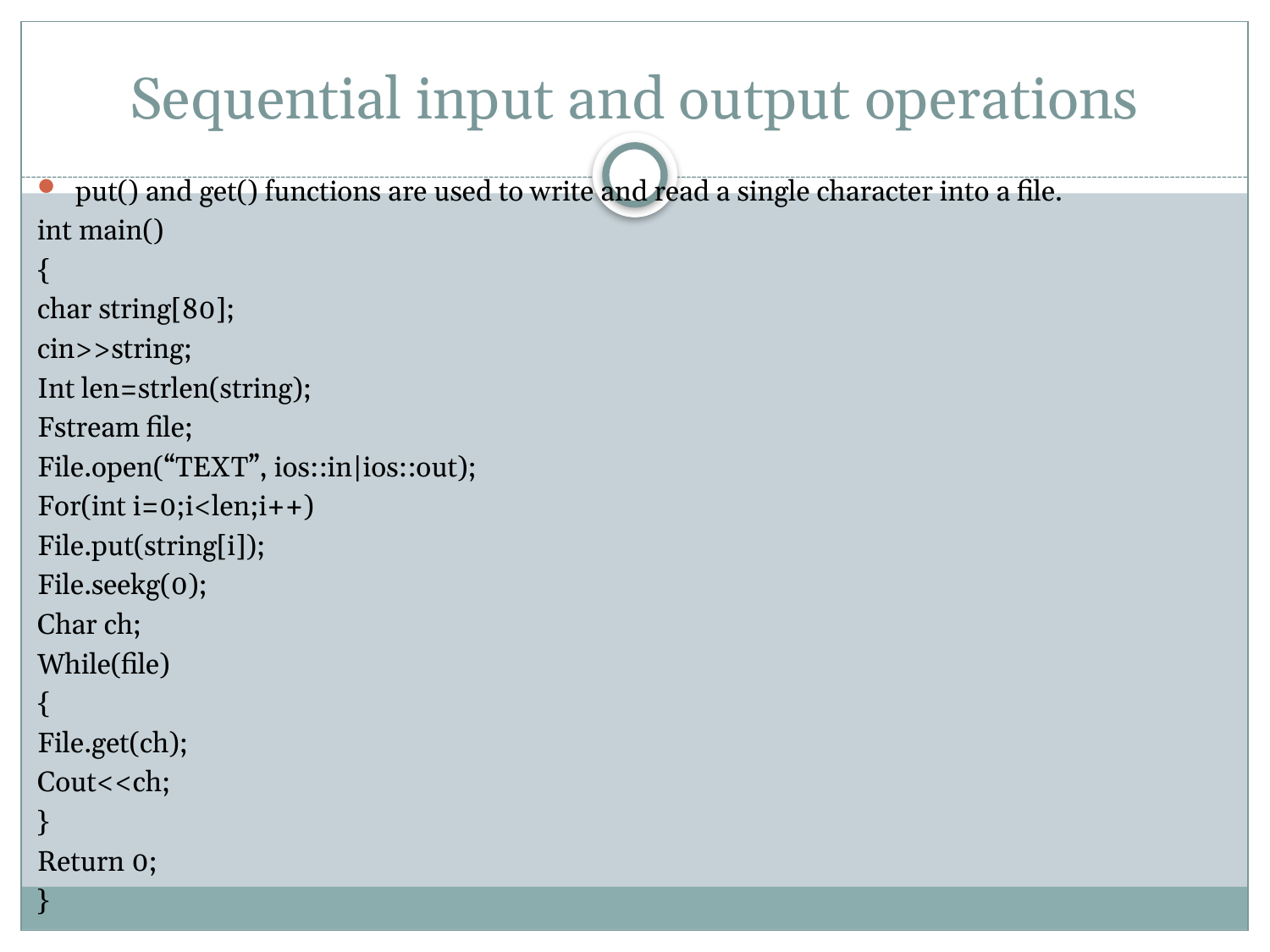

# Sequential input and output operations
put() and get() functions are used to write and read a single character into a file.
int main()
{
char string[80];
cin>>string;
Int len=strlen(string);
Fstream file;
File.open(“TEXT”, ios::in|ios::out);
For(int i=0;i<len;i++)
File.put(string[i]);
File.seekg(0);
Char ch;
While(file)
{
File.get(ch);
Cout<<ch;
}
Return 0;
}